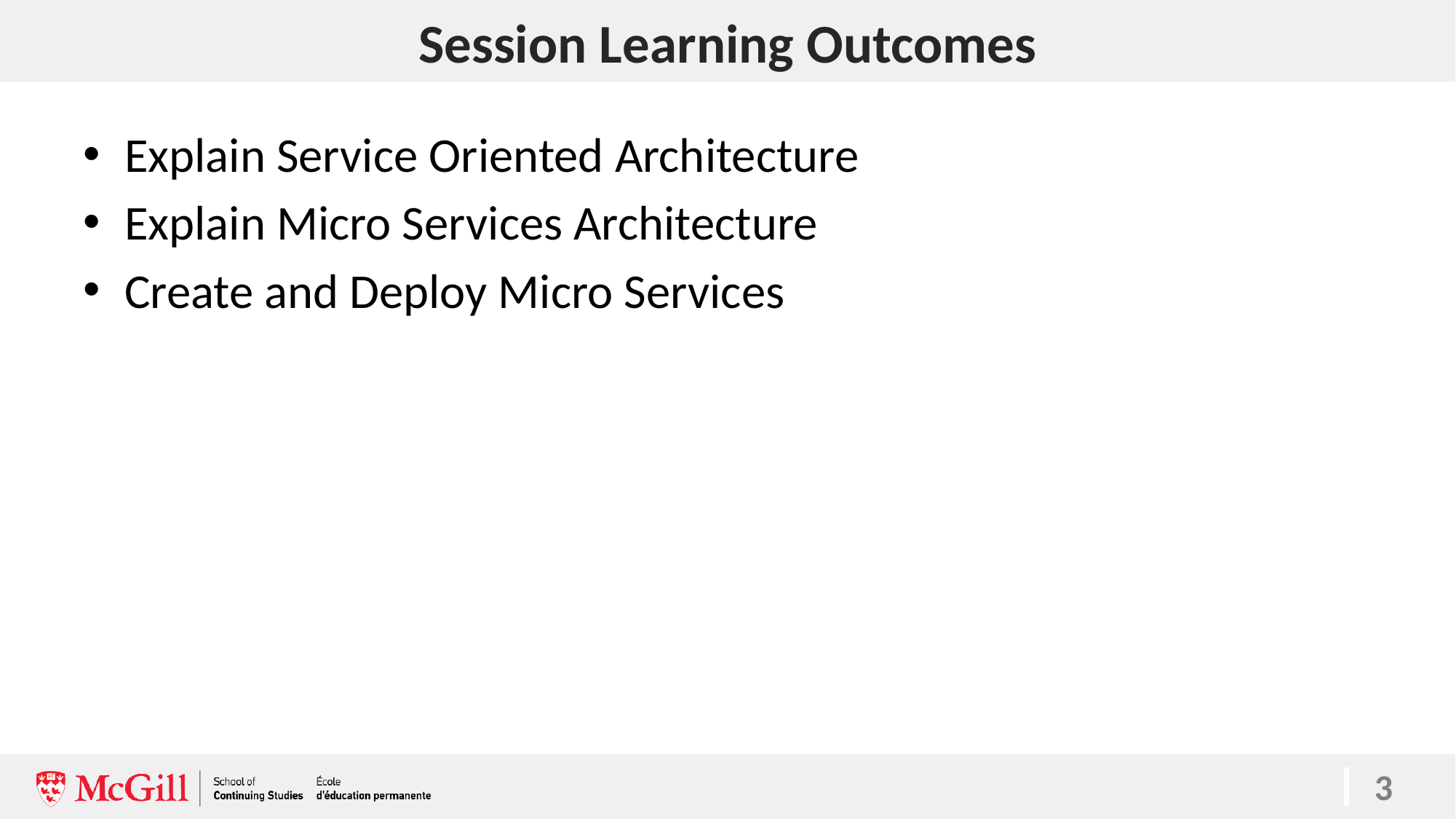

# Session Learning Outcomes
Explain Service Oriented Architecture
Explain Micro Services Architecture
Create and Deploy Micro Services